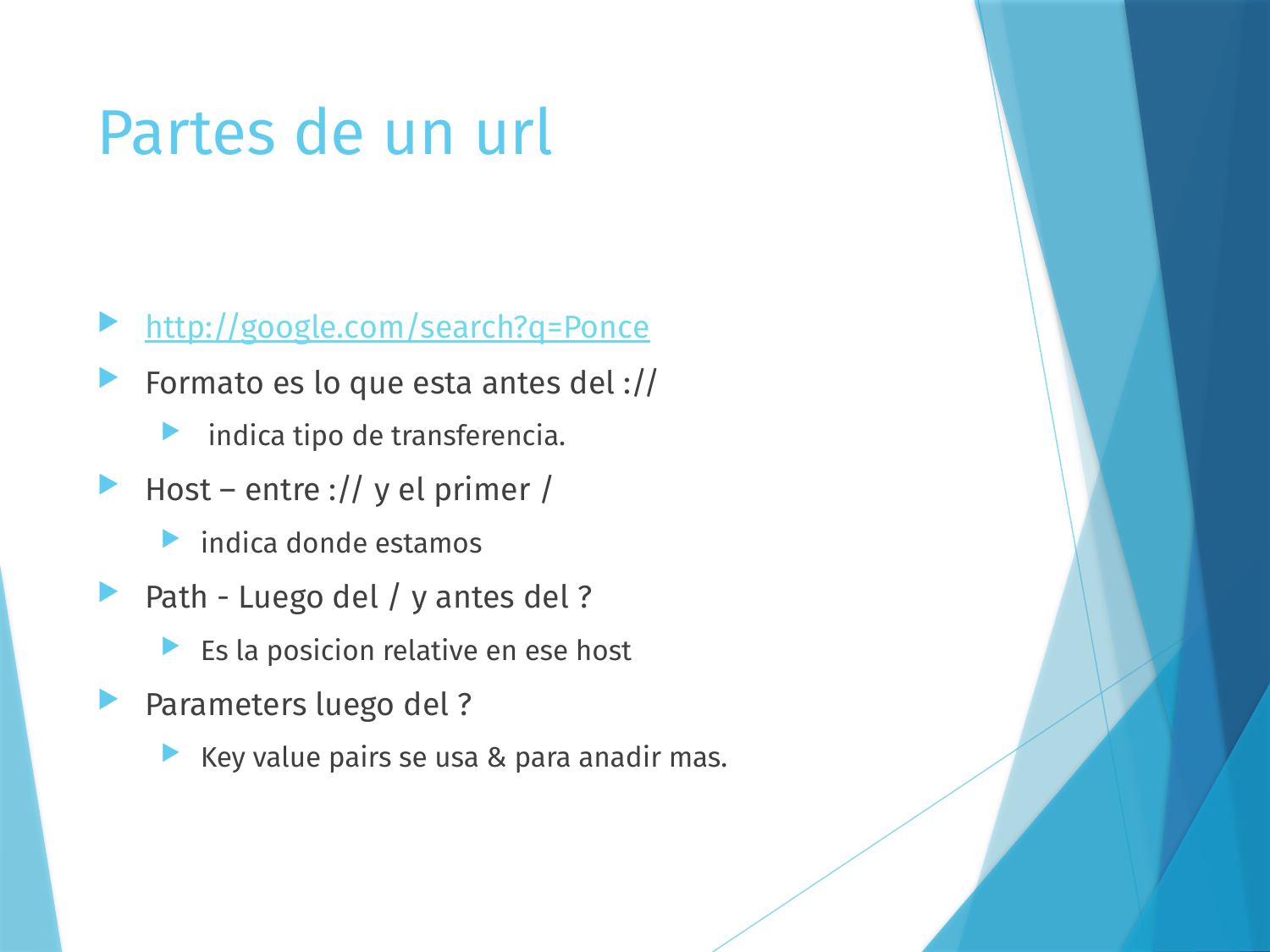

# Partes de un url
http://google.com/search?q=Ponce
Formato es lo que esta antes del ://
 indica tipo de transferencia.
Host – entre :// y el primer /
indica donde estamos
Path - Luego del / y antes del ?
Es la posicion relative en ese host
Parameters luego del ?
Key value pairs se usa & para anadir mas.